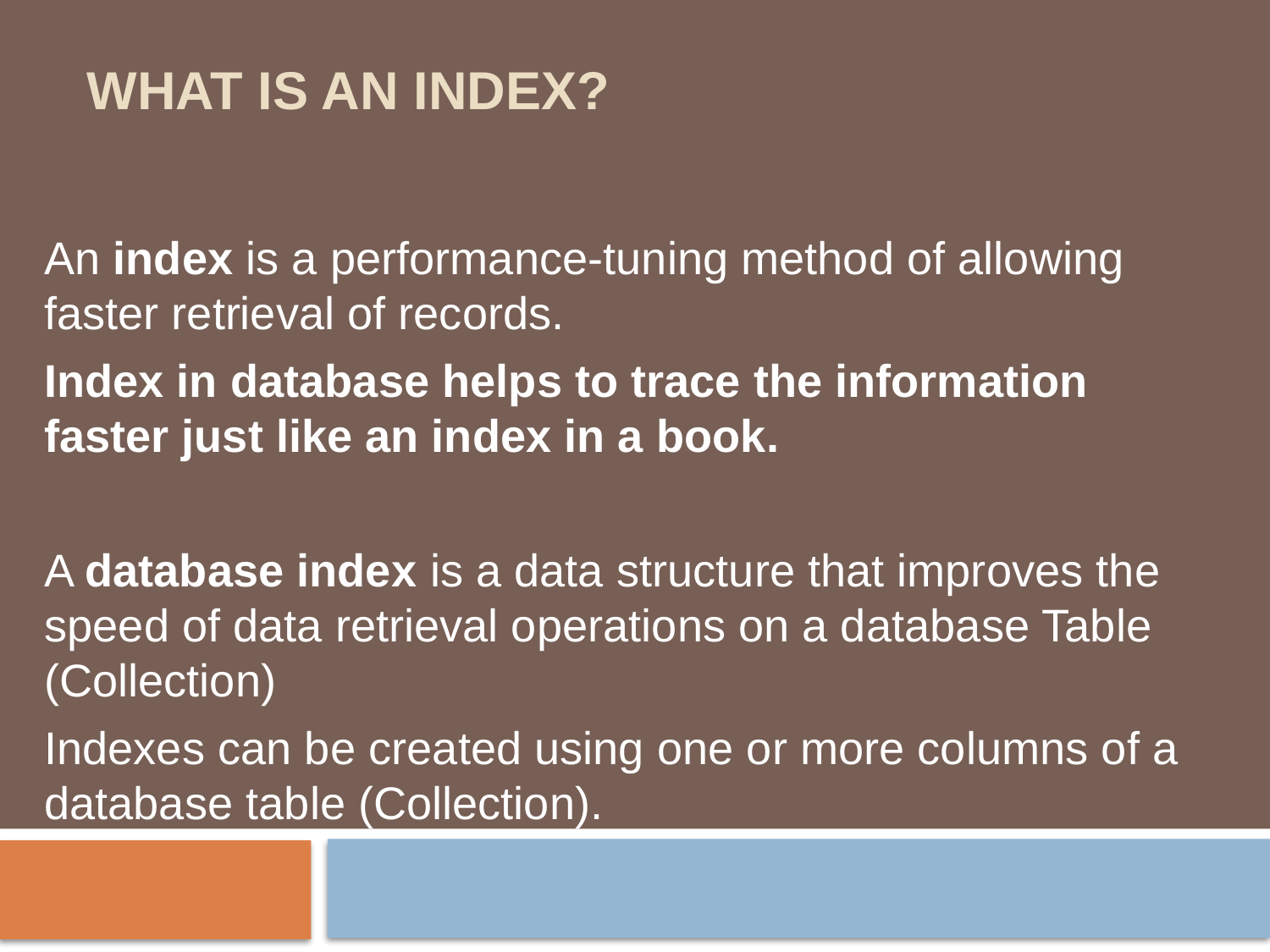

# What is an Index?
An index is a performance-tuning method of allowing faster retrieval of records.
Index in database helps to trace the information faster just like an index in a book.

A database index is a data structure that improves the speed of data retrieval operations on a database Table (Collection)
Indexes can be created using one or more columns of a database table (Collection).